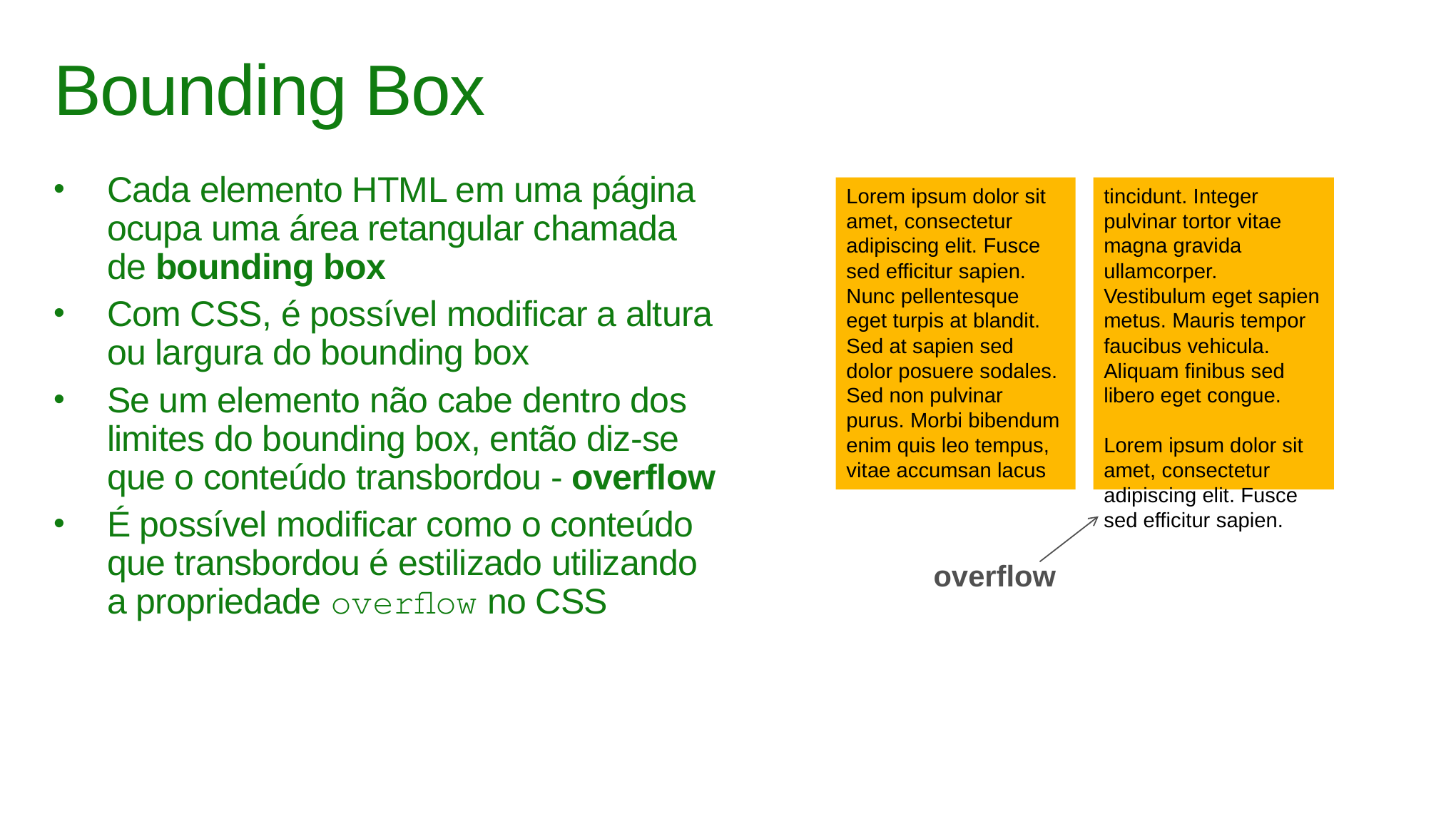

# Bounding Box
Cada elemento HTML em uma página ocupa uma área retangular chamada de bounding box
Com CSS, é possível modificar a altura ou largura do bounding box
Se um elemento não cabe dentro dos limites do bounding box, então diz-se que o conteúdo transbordou - overflow
É possível modificar como o conteúdo que transbordou é estilizado utilizando a propriedade overflow no CSS
Lorem ipsum dolor sit amet, consectetur adipiscing elit. Fusce sed efficitur sapien. Nunc pellentesque eget turpis at blandit. Sed at sapien sed dolor posuere sodales. Sed non pulvinar purus. Morbi bibendum enim quis leo tempus, vitae accumsan lacus
tincidunt. Integer pulvinar tortor vitae magna gravida ullamcorper. Vestibulum eget sapien metus. Mauris tempor faucibus vehicula. Aliquam finibus sed libero eget congue.

Lorem ipsum dolor sit amet, consectetur adipiscing elit. Fusce sed efficitur sapien.
overflow